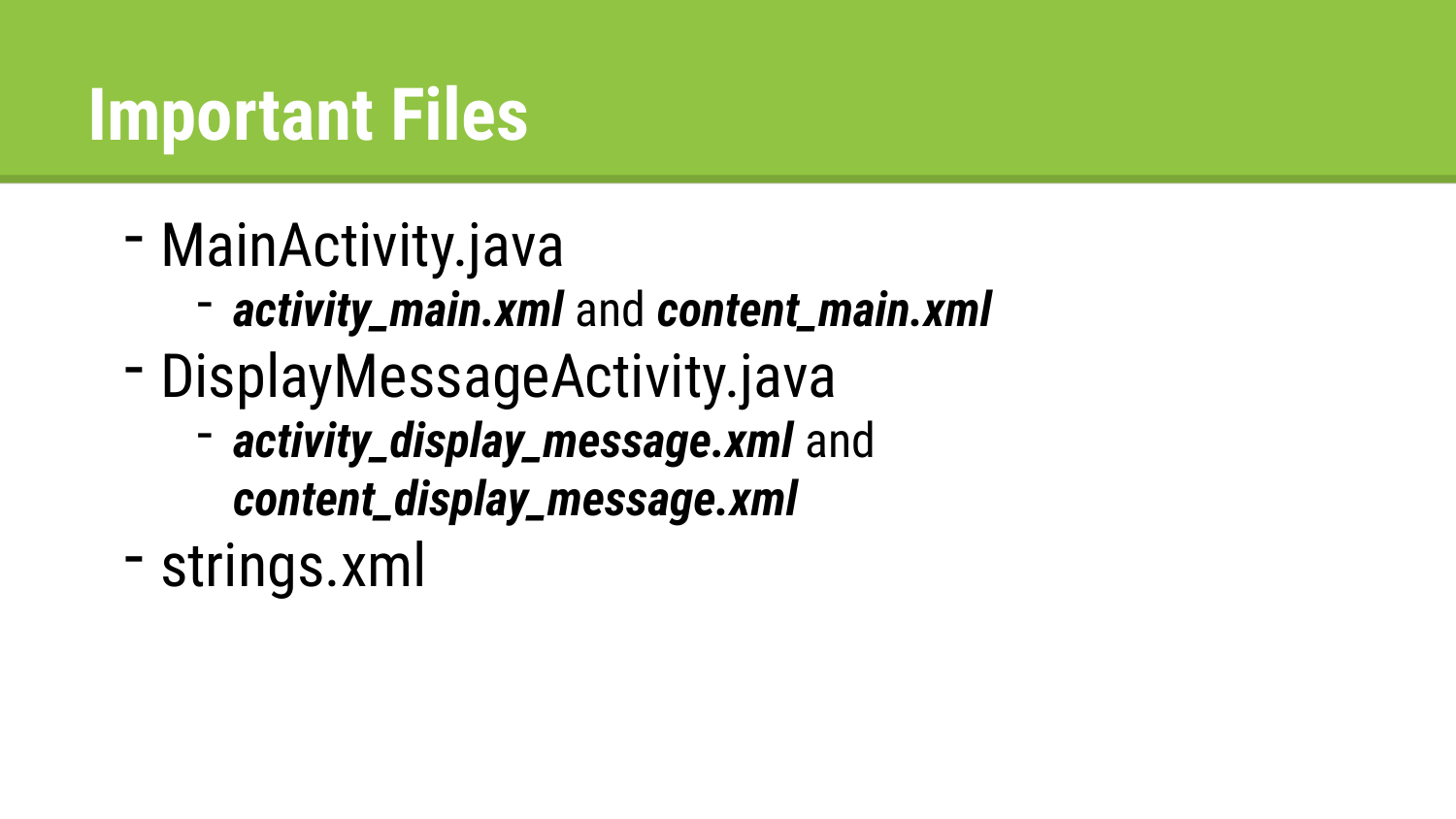

# Important Files
MainActivity.java
activity_main.xml and content_main.xml
DisplayMessageActivity.java
activity_display_message.xml and content_display_message.xml
strings.xml